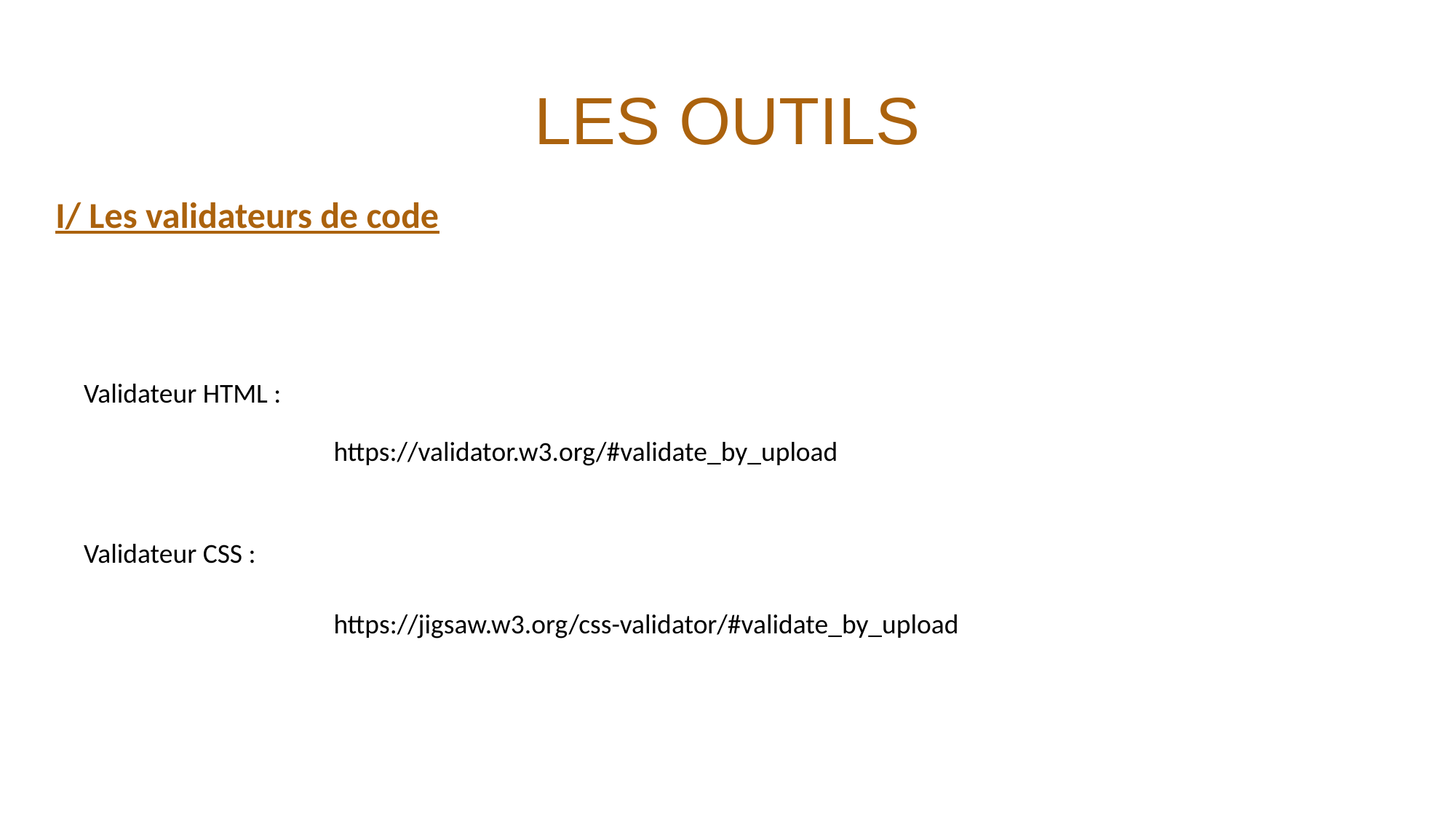

# LES OUTILS
I/ Les validateurs de code
Validateur HTML :
https://validator.w3.org/#validate_by_upload
Validateur CSS :
https://jigsaw.w3.org/css-validator/#validate_by_upload